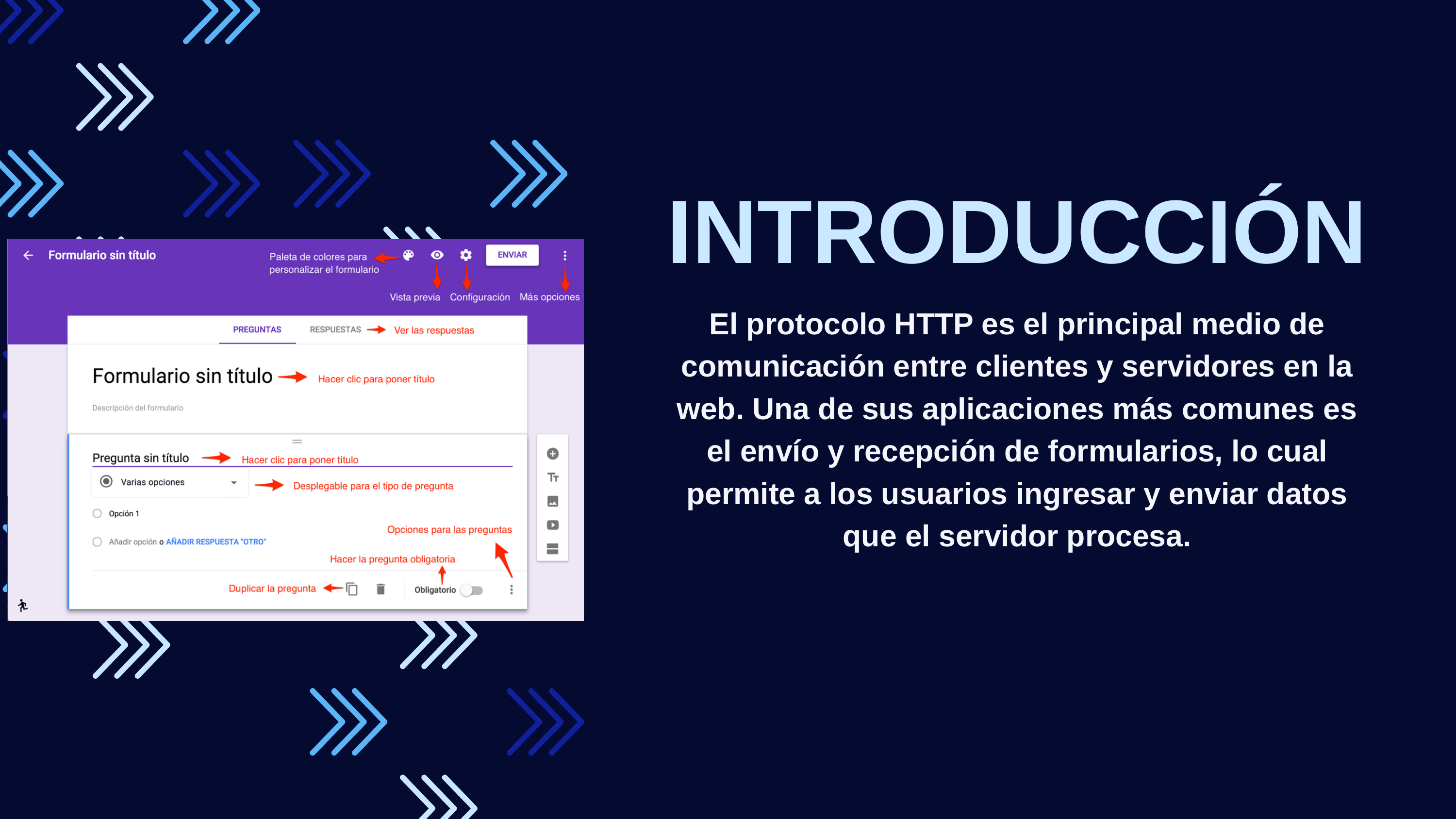

INTRODUCCIÓN

El protocolo HTTP es el principal medio de comunicación entre clientes y servidores en la web. Una de sus aplicaciones más comunes es el envío y recepción de formularios, lo cual permite a los usuarios ingresar y enviar datos que el servidor procesa.